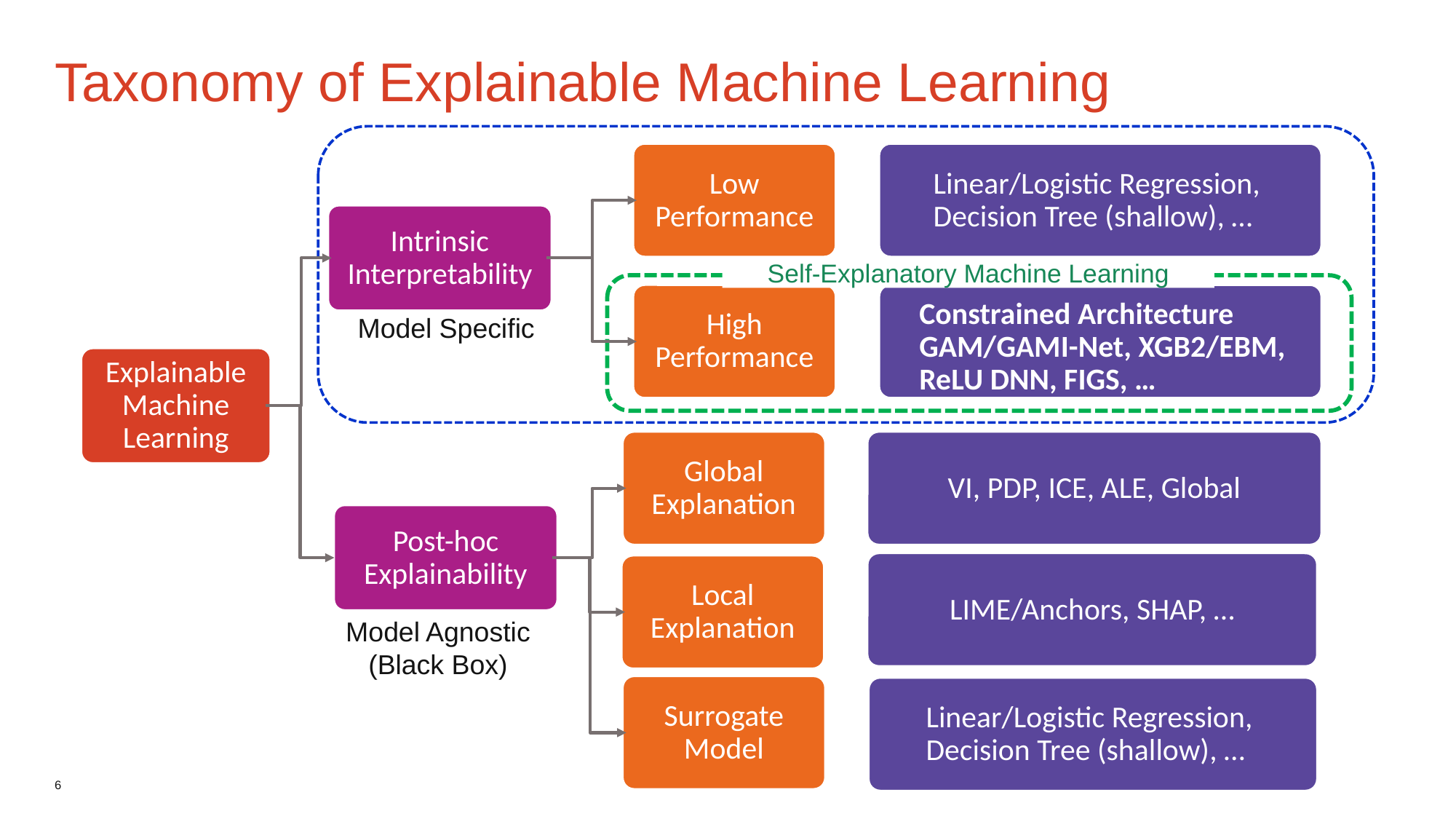

# Taxonomy of Explainable Machine Learning

Low Performance

Linear/Logistic Regression,  Decision Tree (shallow), …

Intrinsic Interpretability
Self-Explanatory Machine Learning

High Performance

Constrained Architecture GAM/GAMI-Net, XGB2/EBM, ReLU DNN, FIGS, …
Model Specific

Explainable Machine Learning

Global Explanation

VI, PDP, ICE, ALE, Global

Post-hoc Explainability

LIME/Anchors, SHAP, …

Local Explanation
Model Agnostic (Black Box)

Surrogate Model

Linear/Logistic Regression,  Decision Tree (shallow), …
6